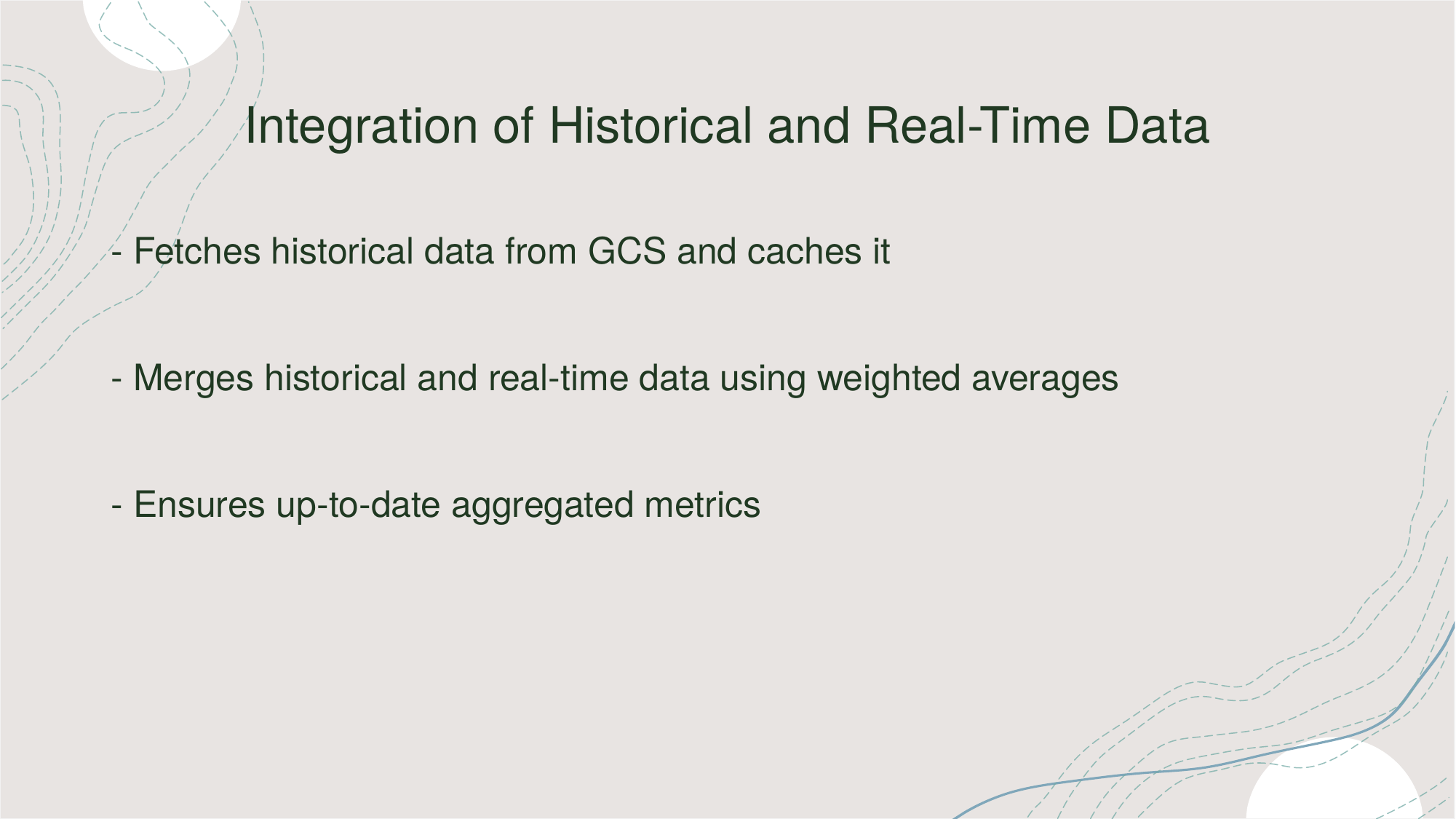

# Integration of Historical and Real-Time Data
- Fetches historical data from GCS and caches it

- Merges historical and real-time data using weighted averages

- Ensures up-to-date aggregated metrics